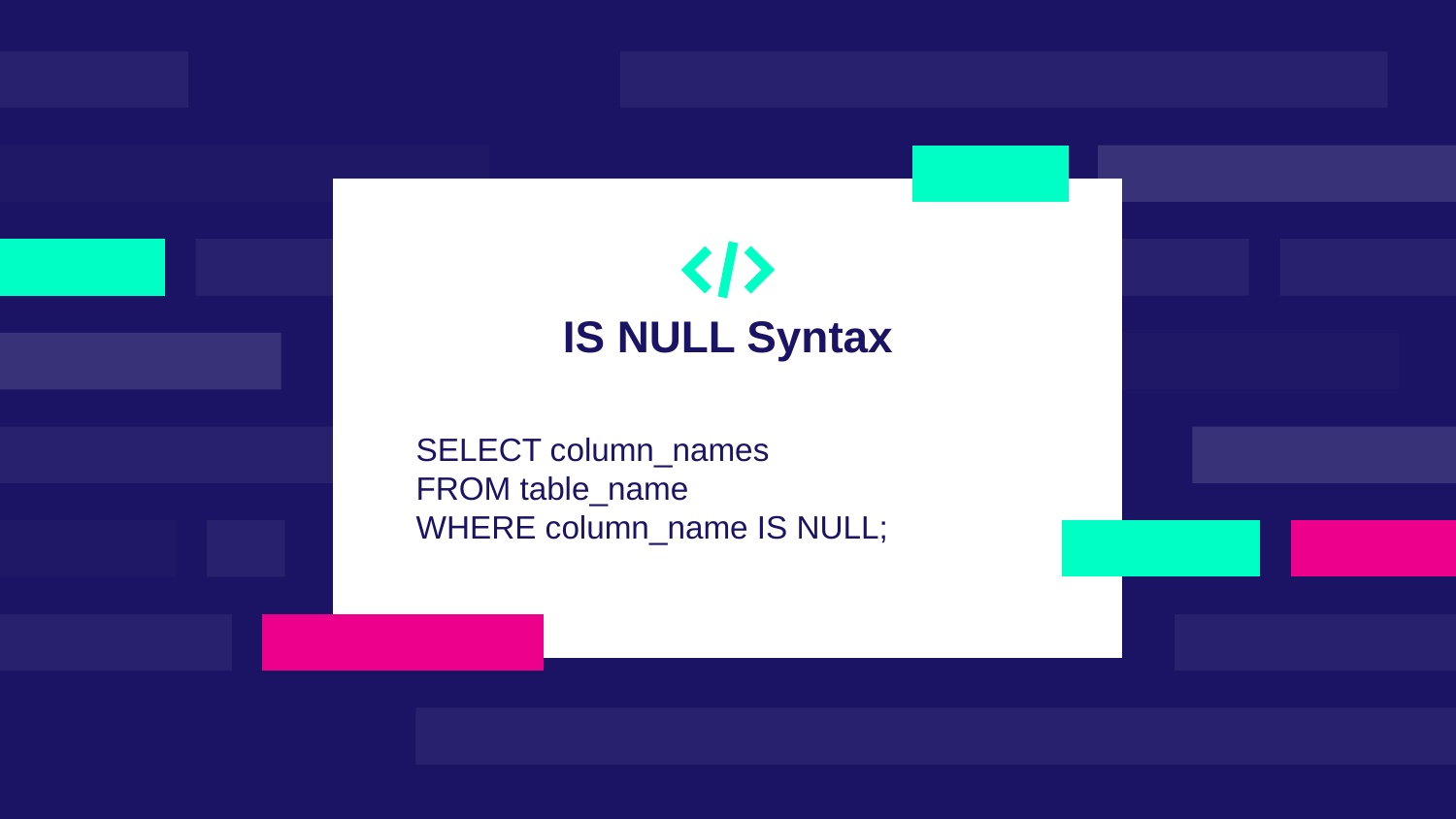

# IS NULL Syntax

SELECT column_names
FROM table_name
WHERE column_name IS NULL;